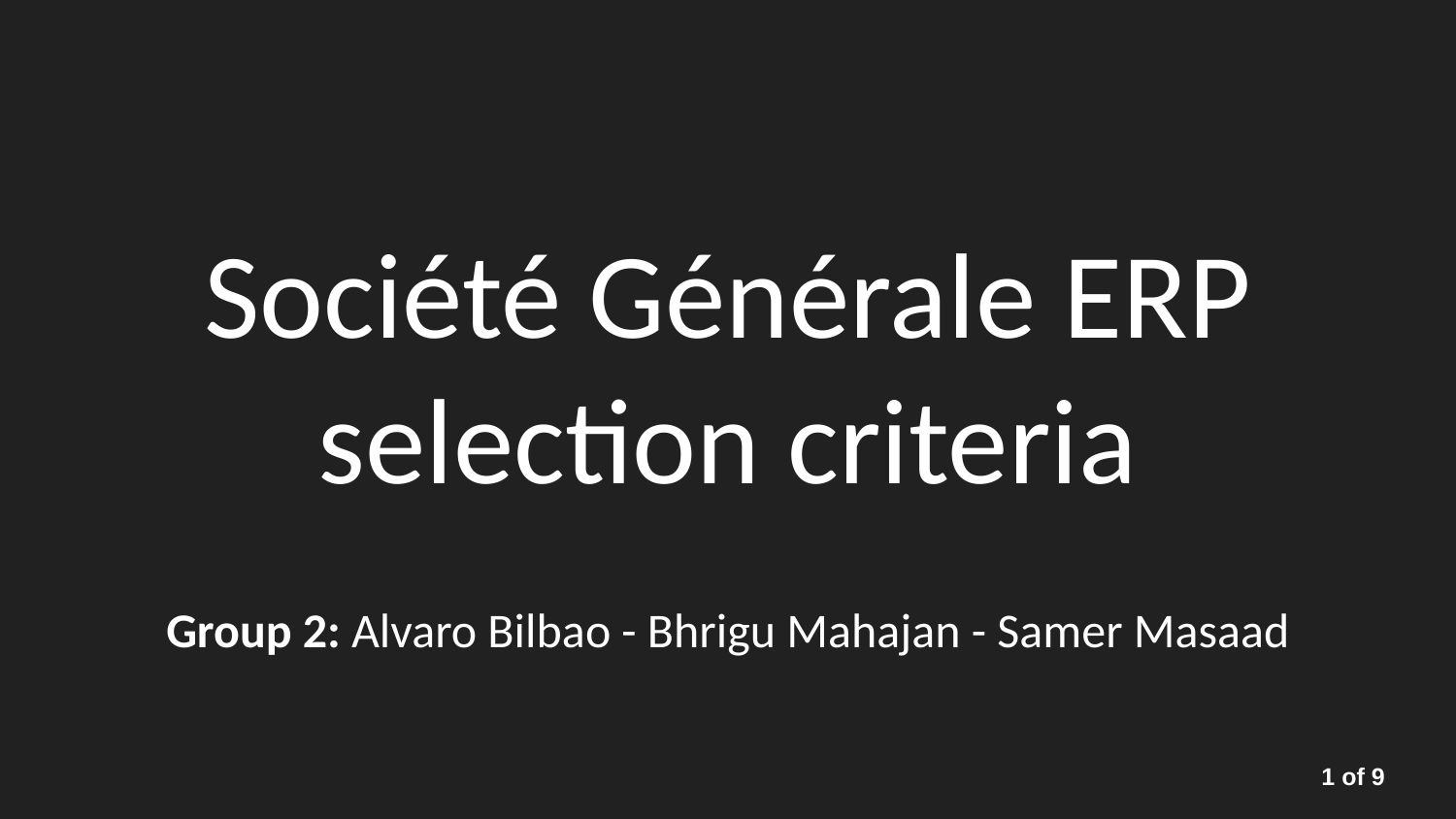

# Société Générale ERP selection criteria
Group 2: Alvaro Bilbao - Bhrigu Mahajan - Samer Masaad